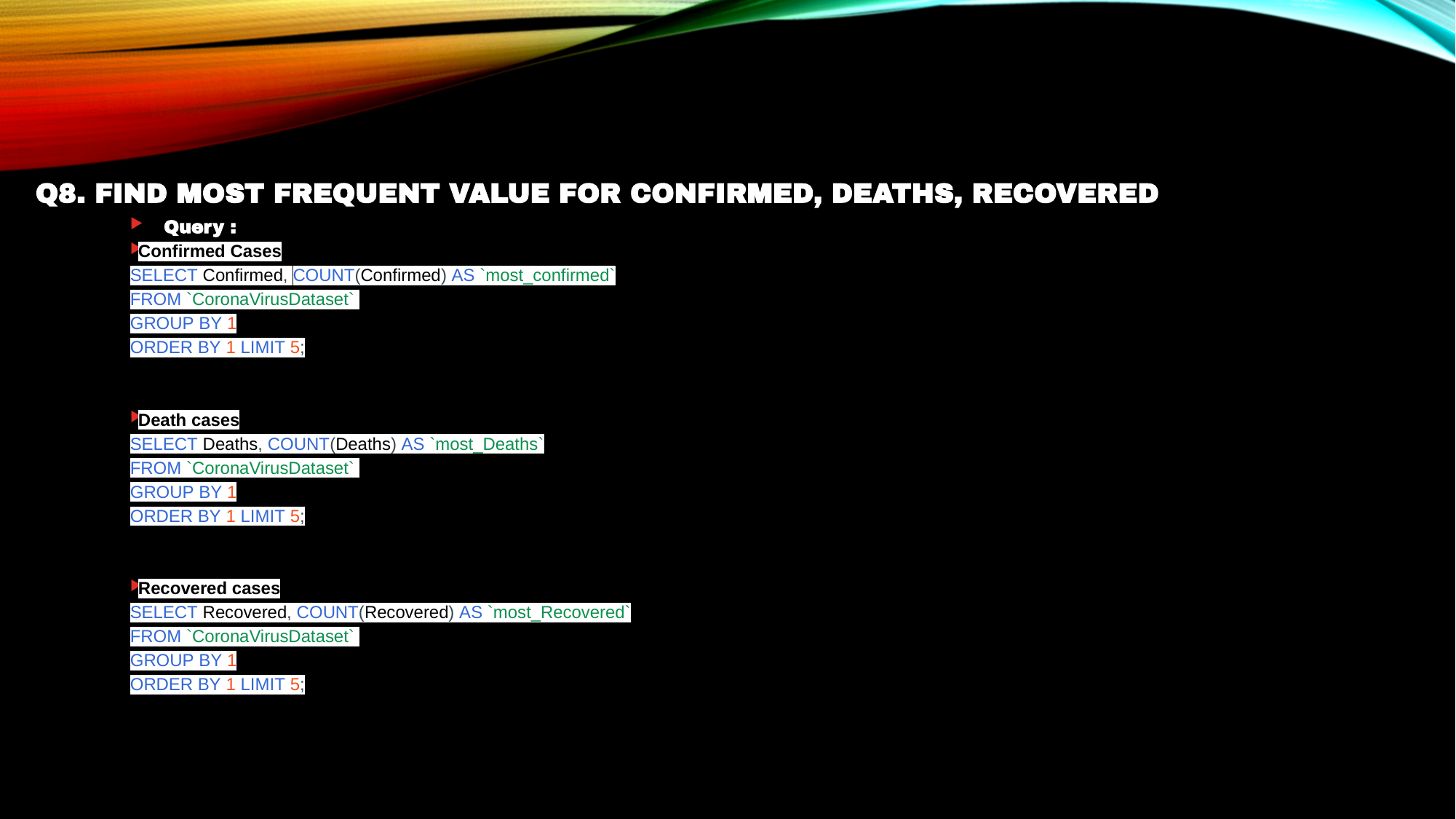

# Q8. Find most frequent value for confirmed, deaths, recovered
Query :
Confirmed Cases
SELECT Confirmed, COUNT(Confirmed) AS `most_confirmed`
FROM `CoronaVirusDataset`
GROUP BY 1
ORDER BY 1 LIMIT 5;

Death cases
SELECT Deaths, COUNT(Deaths) AS `most_Deaths`
FROM `CoronaVirusDataset`
GROUP BY 1
ORDER BY 1 LIMIT 5;

Recovered cases
SELECT Recovered, COUNT(Recovered) AS `most_Recovered`
FROM `CoronaVirusDataset`
GROUP BY 1
ORDER BY 1 LIMIT 5;

our dataset for Confirmed, Death and recovered cases, most frequent value is 0 followed by 1.